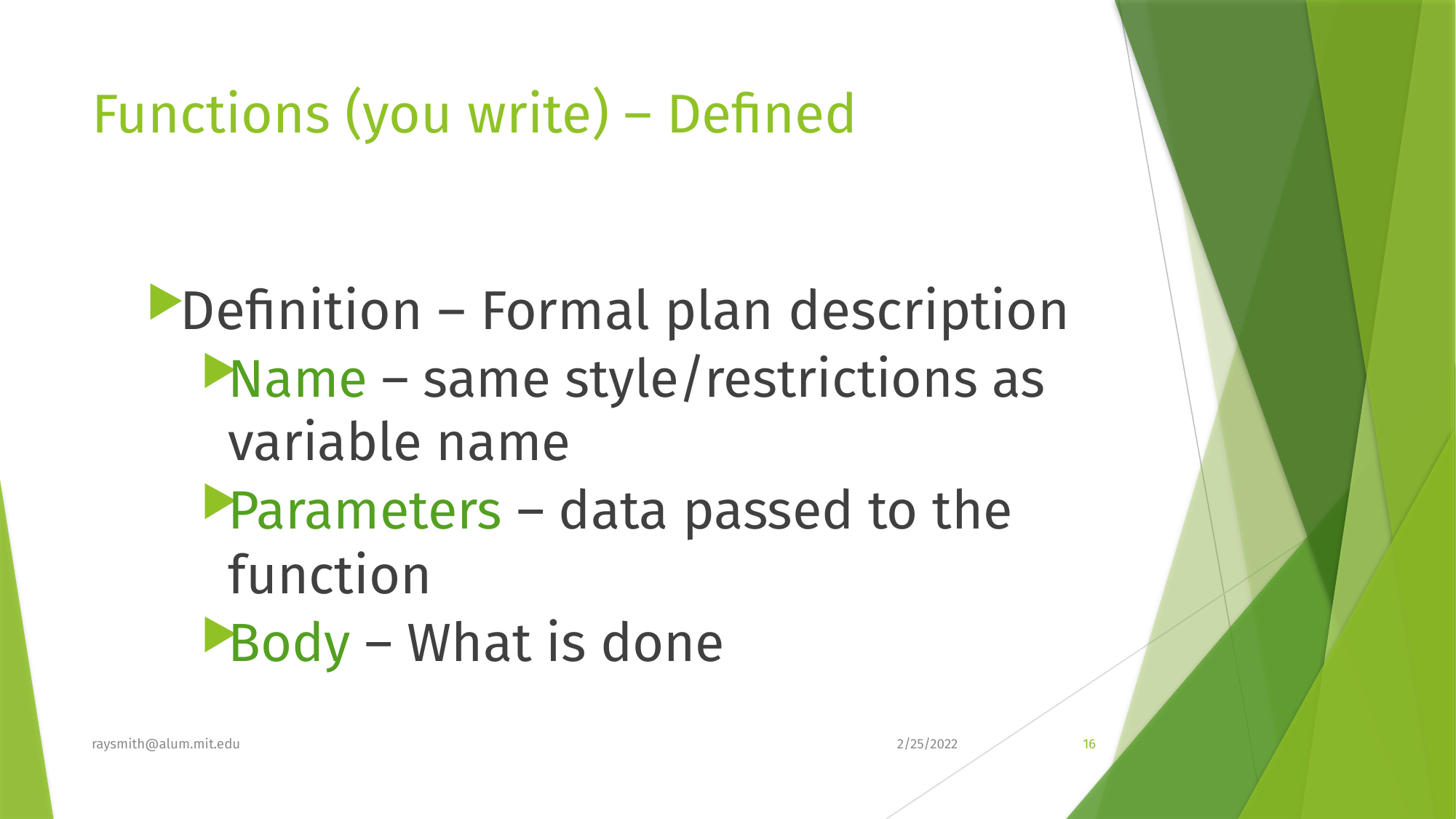

# Functions (you write) – Defined

Definition – Formal plan description
Name – same style/restrictions as variable name
Parameters – data passed to the function
Body – What is done

raysmith@alum.mit.edu
2/25/2022
16